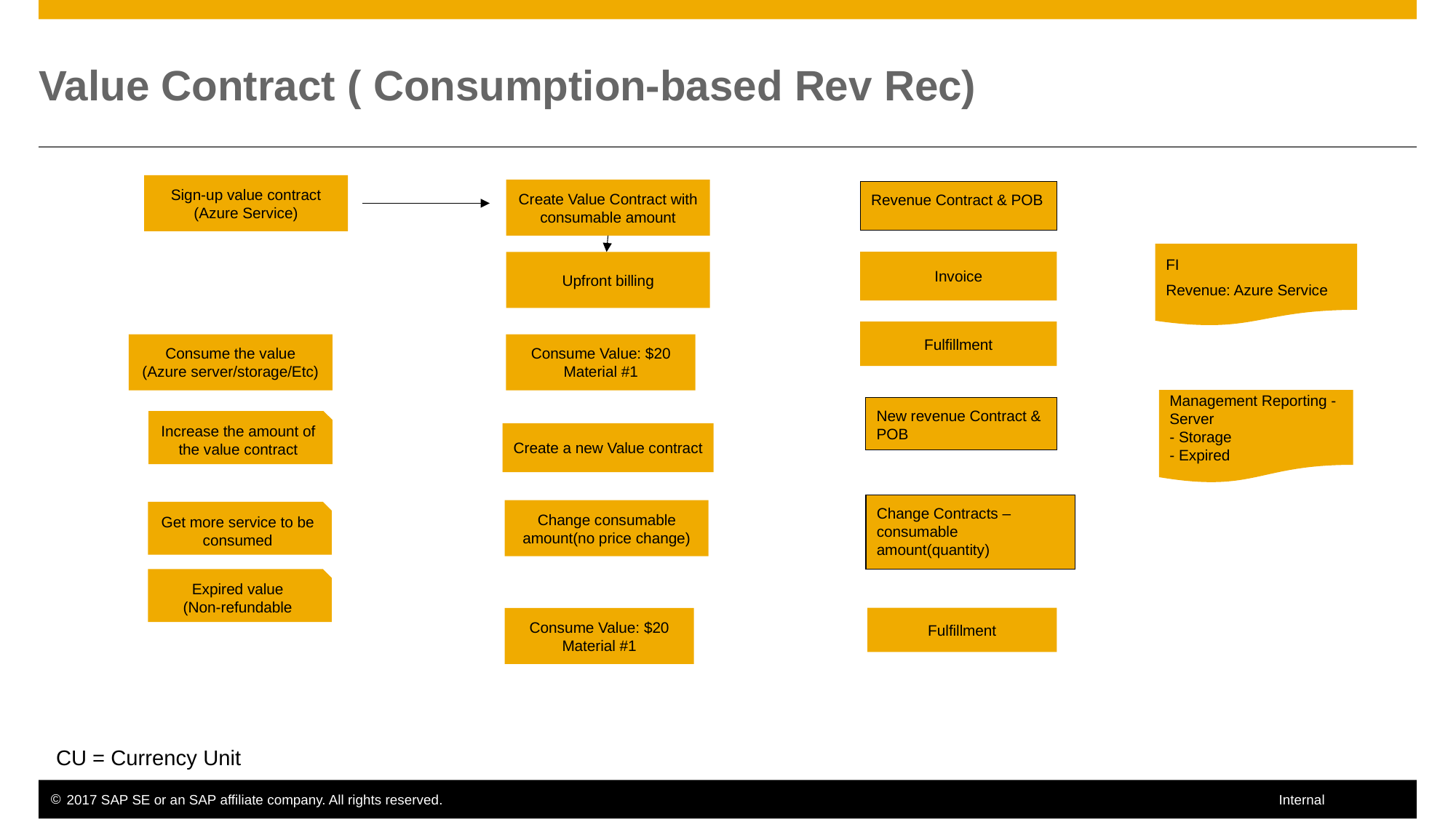

# Value Contract ( Consumption-based Rev Rec)
Sign-up value contract
(Azure Service)
Create Value Contract with consumable amount
Revenue Contract & POB
FI
Revenue: Azure Service
Invoice
Upfront billing
Fulfillment
Consume the value
(Azure server/storage/Etc)
Consume Value: $20 Material #1
Management Reporting - Server
- Storage
- Expired
New revenue Contract & POB
Increase the amount of the value contract
Create a new Value contract
Change Contracts – consumable amount(quantity)
Change consumable amount(no price change)
Get more service to be consumed
Expired value
(Non-refundable
Fulfillment
Consume Value: $20 Material #1
CU = Currency Unit